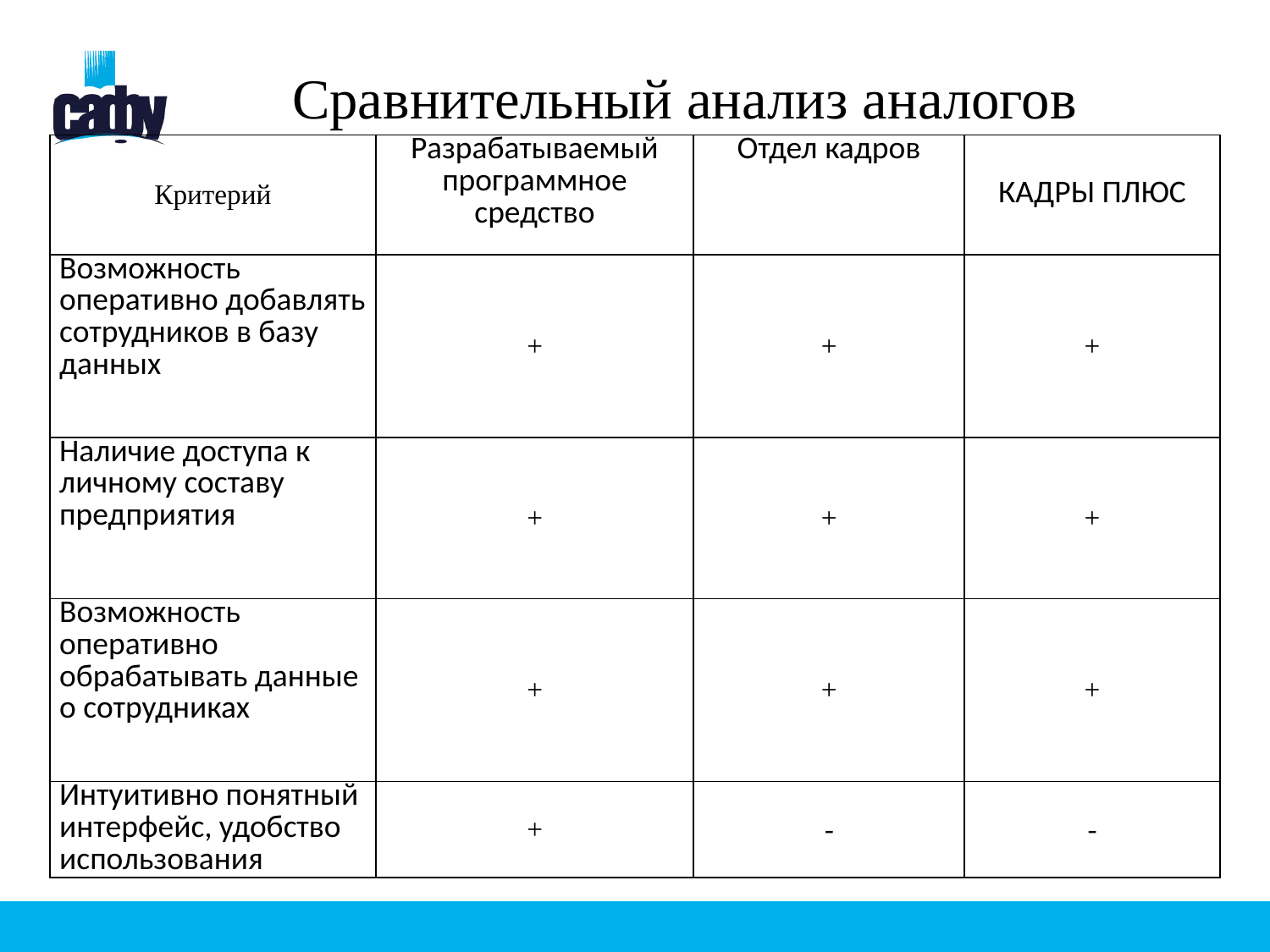

# Сравнительный анализ аналогов
| Критерий | Разрабатываемый программное средство | Отдел кадров | КАДРЫ ПЛЮС |
| --- | --- | --- | --- |
| Возможность оперативно добавлять сотрудников в базу данных | + | + | + |
| Наличие доступа к личному составу предприятия | + | + | + |
| Возможность оперативно обрабатывать данные о сотрудниках | + | + | + |
| Интуитивно понятный интерфейс, удобство использования | + | - | - |